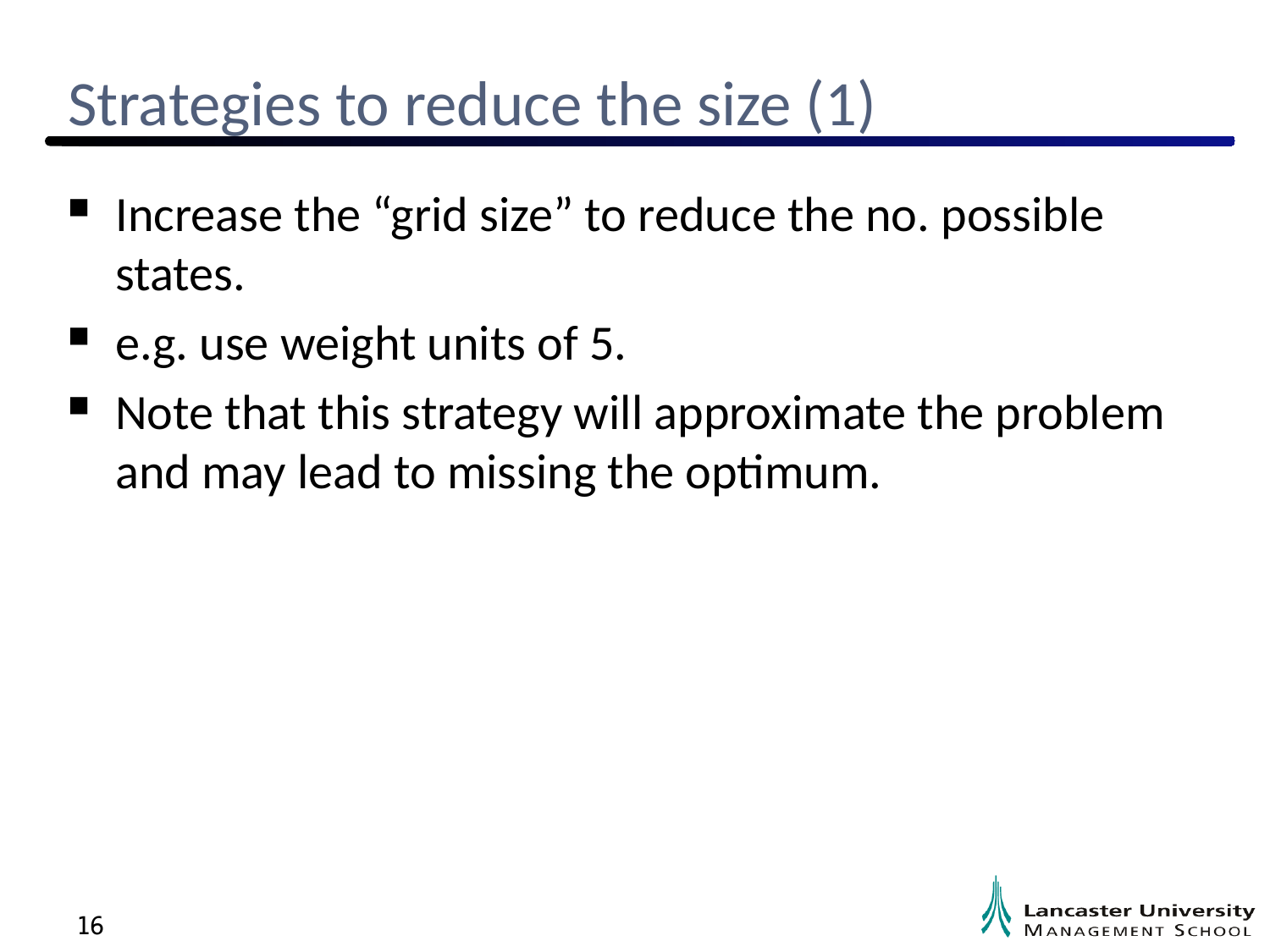

# Strategies to reduce the size (1)
Increase the “grid size” to reduce the no. possible states.
e.g. use weight units of 5.
Note that this strategy will approximate the problem and may lead to missing the optimum.
16